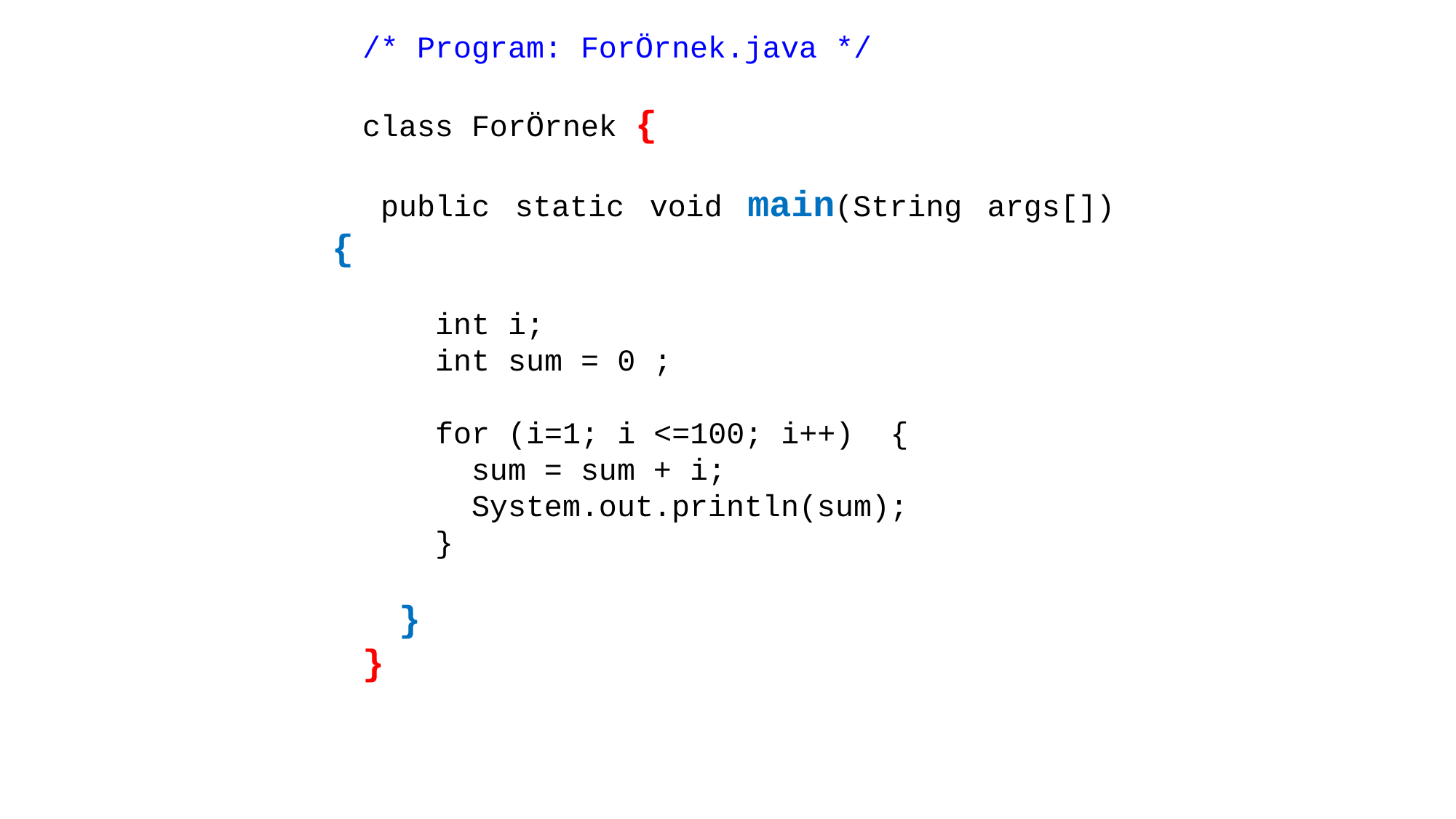

/* Program: ForÖrnek.java */

class ForÖrnek {

 public static void main(String args[]) {

    int i;
    int sum = 0 ;

    for (i=1; i <=100; i++)  {
      sum = sum + i;
      System.out.println(sum);
    }

  }
}